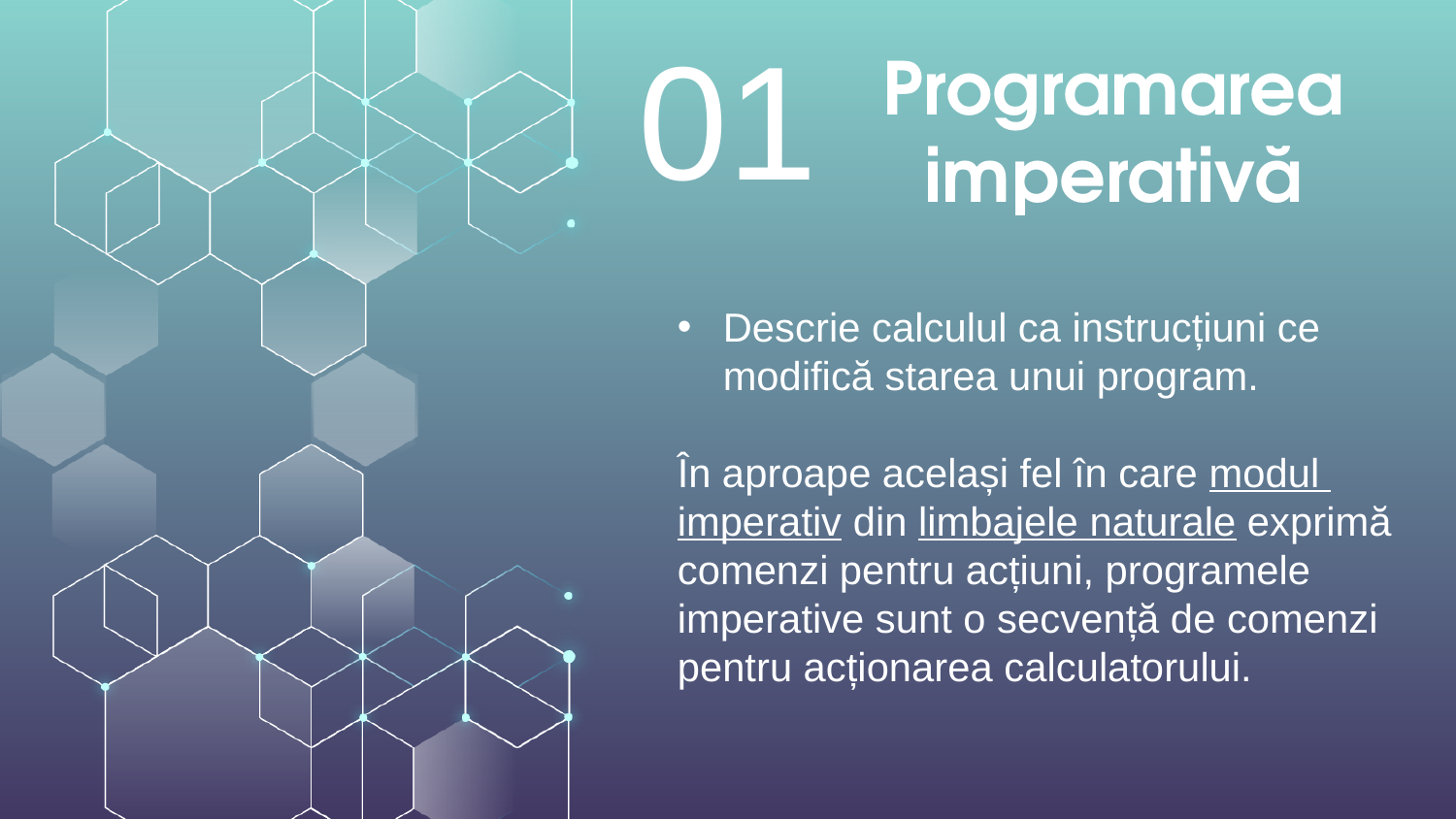

01
# Programarea imperativă
Descrie calculul ca instrucțiuni ce modifică starea unui program.

În aproape același fel în care modul imperativ din limbajele naturale exprimă comenzi pentru acțiuni, programele imperative sunt o secvență de comenzi pentru acționarea calculatorului.